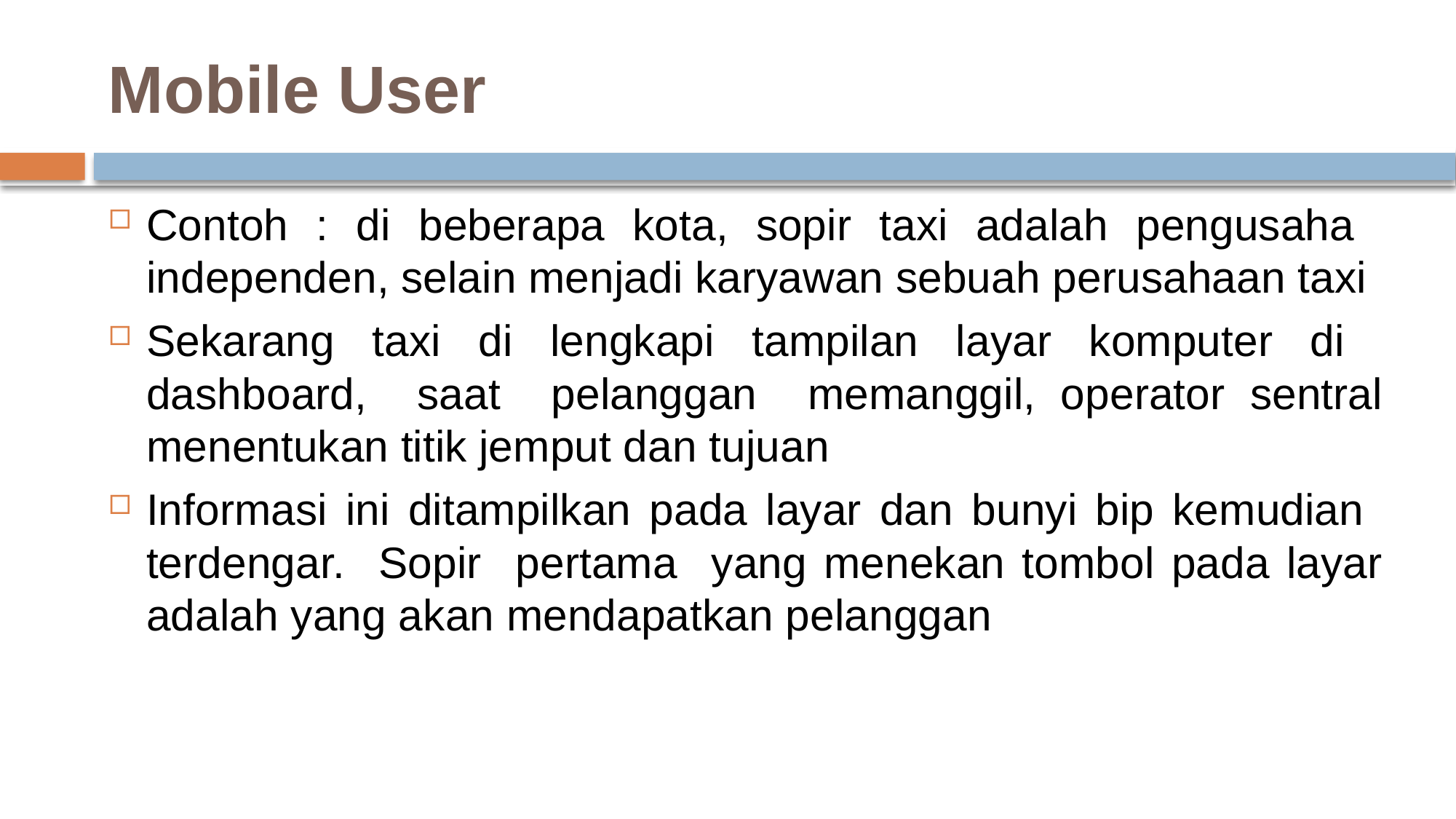

# Mobile User
Contoh : di beberapa kota, sopir taxi adalah pengusaha  independen, selain menjadi karyawan sebuah perusahaan taxi
Sekarang taxi di lengkapi tampilan layar komputer di  dashboard,  saat  pelanggan  memanggil, operator sentral menentukan titik jemput dan tujuan
Informasi ini ditampilkan pada layar dan bunyi bip kemudian  terdengar.  Sopir  pertama  yang menekan tombol pada layar adalah yang akan mendapatkan pelanggan